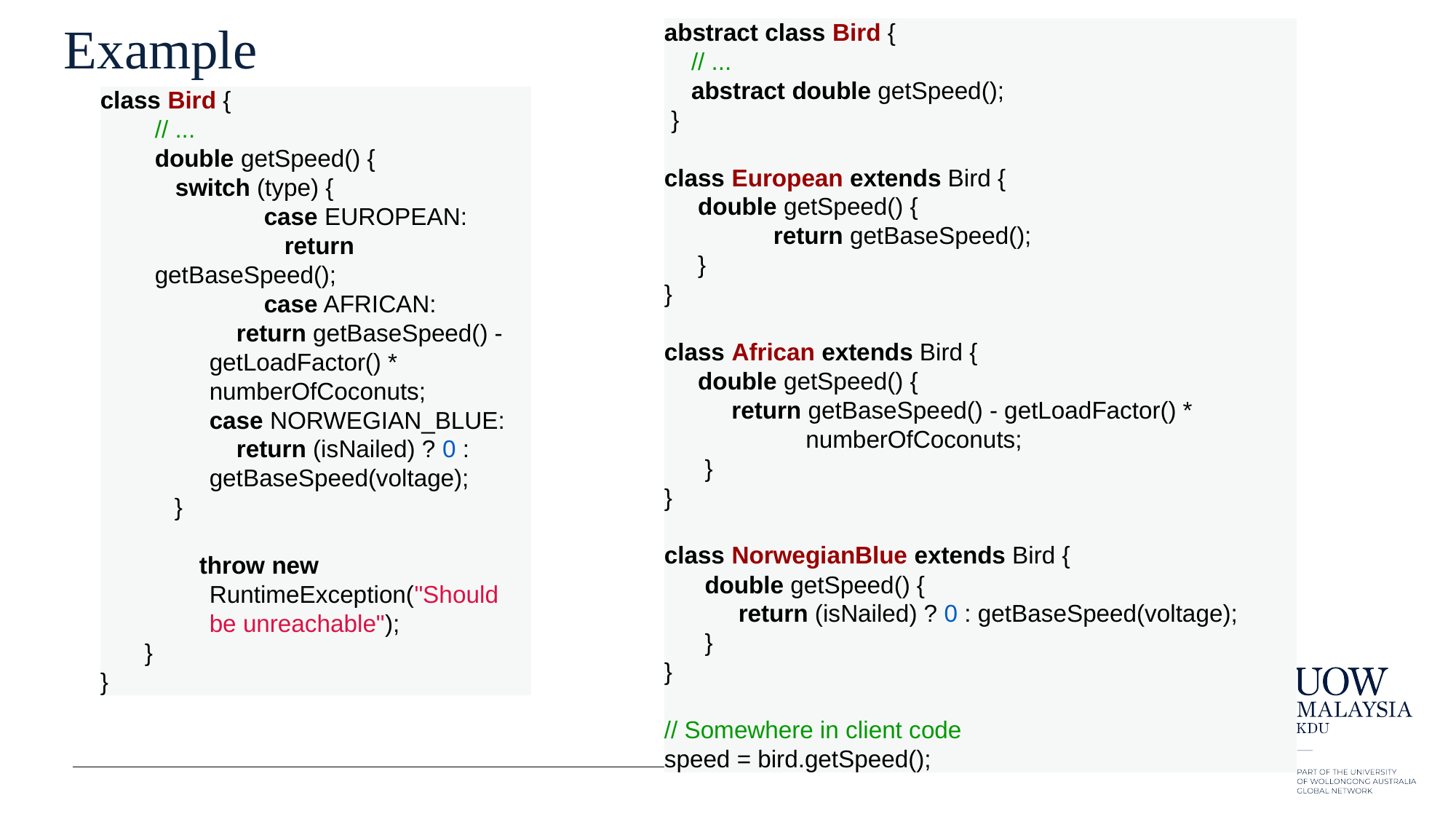

# Example
abstract class Bird {
    // ...
    abstract double getSpeed();
 }

class European extends Bird {
     double getSpeed() {
	return getBaseSpeed();
     }
}

class African extends Bird {
     double getSpeed() {
          return getBaseSpeed() - getLoadFactor() *
                     numberOfCoconuts;
      }
}

class NorwegianBlue extends Bird {
      double getSpeed() {
           return (isNailed) ? 0 : getBaseSpeed(voltage);
      }
}

// Somewhere in client code
speed = bird.getSpeed();
class Bird {
// ...
double getSpeed() {
   switch (type) {
	case EUROPEAN:
	   return getBaseSpeed();
	case AFRICAN:
    return getBaseSpeed() - getLoadFactor() * numberOfCoconuts;
case NORWEGIAN_BLUE:
    return (isNailed) ? 0 : getBaseSpeed(voltage);
   }

throw new RuntimeException("Should be unreachable");
}
}